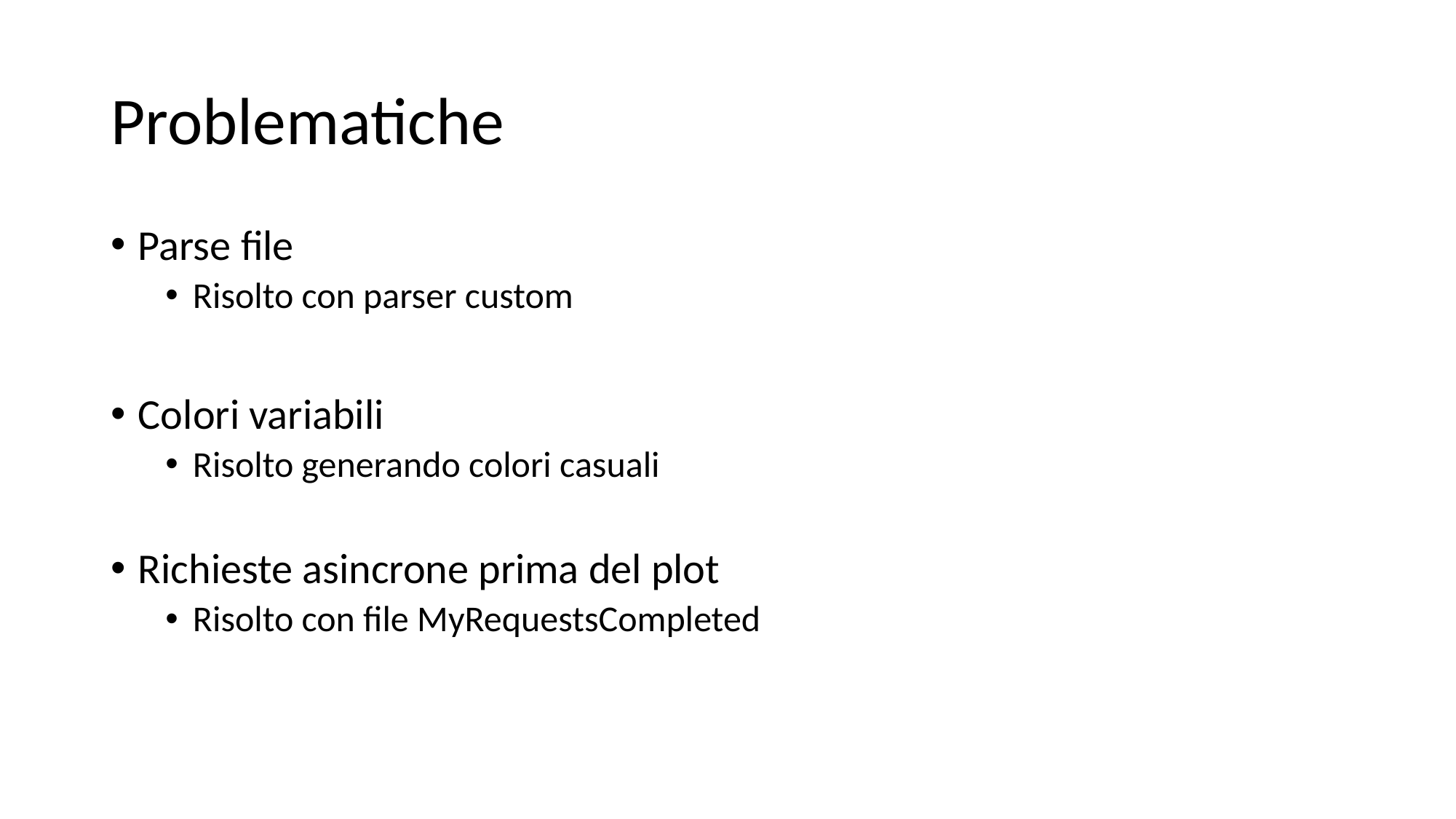

# Problematiche
Parse file
Risolto con parser custom

Colori variabili
Risolto generando colori casuali

Richieste asincrone prima del plot
Risolto con file MyRequestsCompleted